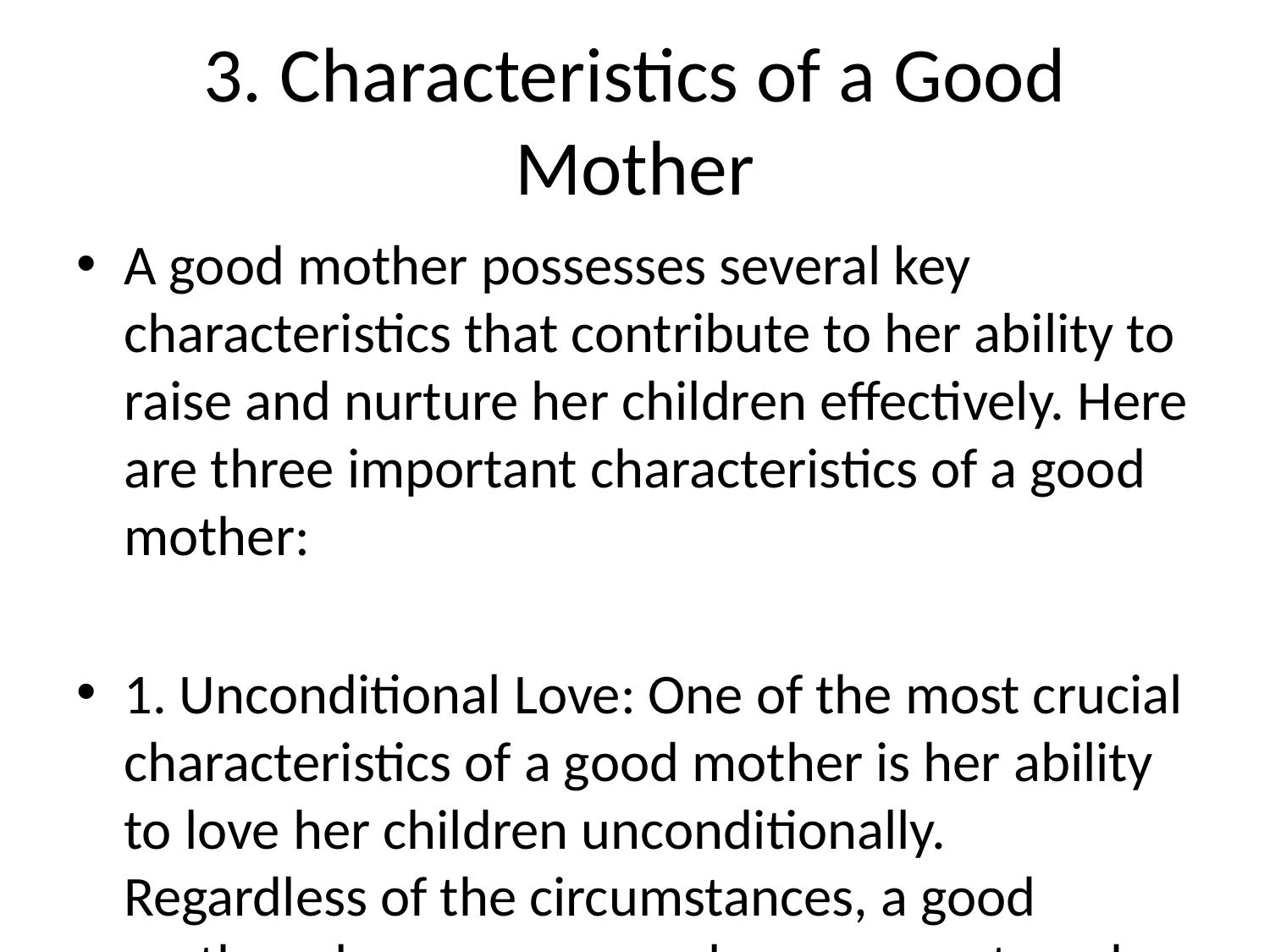

# 3. Characteristics of a Good Mother
A good mother possesses several key characteristics that contribute to her ability to raise and nurture her children effectively. Here are three important characteristics of a good mother:

1. Unconditional Love: One of the most crucial characteristics of a good mother is her ability to love her children unconditionally. Regardless of the circumstances, a good mother always expresses love, support, and care for her children. This unwavering love provides children with a sense of security, belonging, and confidence that is essential for their emotional well-being and development. A good mother is always there for her children, offering comfort, guidance, and reassurance whenever they need it.

2. Patience and Understanding: Another important characteristic of a good mother is patience and understanding. Raising children can be challenging, and it requires a great deal of patience to navigate the ups and downs of parenthood. A good mother remains calm and composed in difficult situations, listens to her children with empathy, and tries to understand their perspectives. By demonstrating patience and understanding, a good mother fosters open communication, trust, and mutual respect within the family, creating a positive and nurturing environment for her children to grow and thrive.

3. Selflessness and Sacrifice: A good mother is inherently selfless and willing to make sacrifices for the well-being of her children. She prioritizes the needs of her children above her own and makes decisions that are in the best interest of her family. Whether it's staying up all night to take care of a sick child, putting her own dreams on hold to support her children's aspirations, or making personal sacrifices to ensure the happiness and success of her family, a good mother demonstrates an unparalleled level of selflessness and dedication. Her willingness to sacrifice for her children's sake creates a strong bond of love and appreciation between them, instilling values of generosity, compassion, and resilience in her children.

In conclusion, a good mother embodies qualities such as unconditional love, patience, understanding, selflessness, and sacrifice. By embracing these characteristics, a good mother plays a vital role in shaping her children's lives, nurturing their growth, and providing them with the love, support, and guidance they need to become confident, compassionate, and resilient individuals.